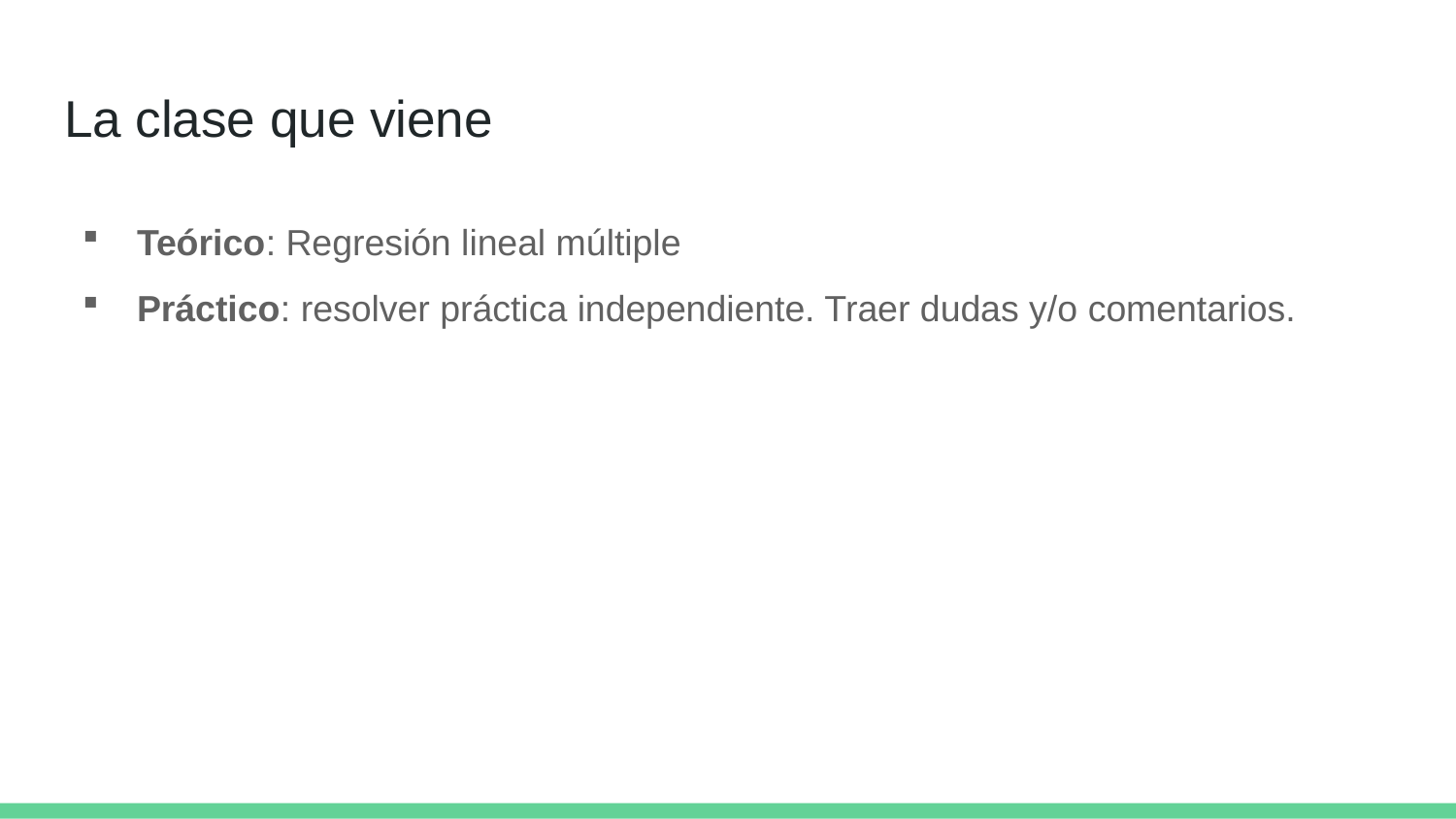

# La clase que viene
Teórico: Regresión lineal múltiple
Práctico: resolver práctica independiente. Traer dudas y/o comentarios.